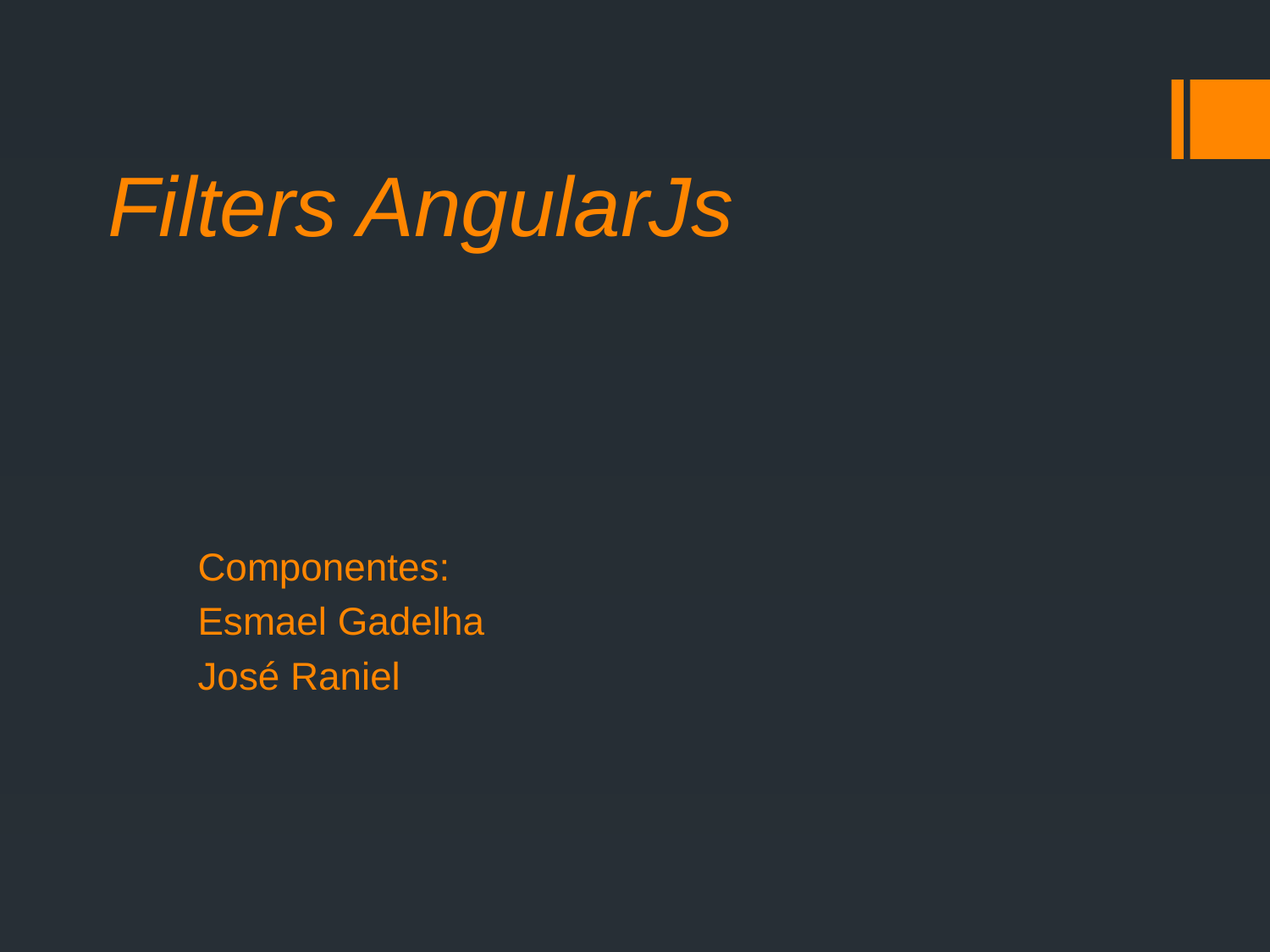

# Filters AngularJs
Componentes:
Esmael Gadelha
José Raniel